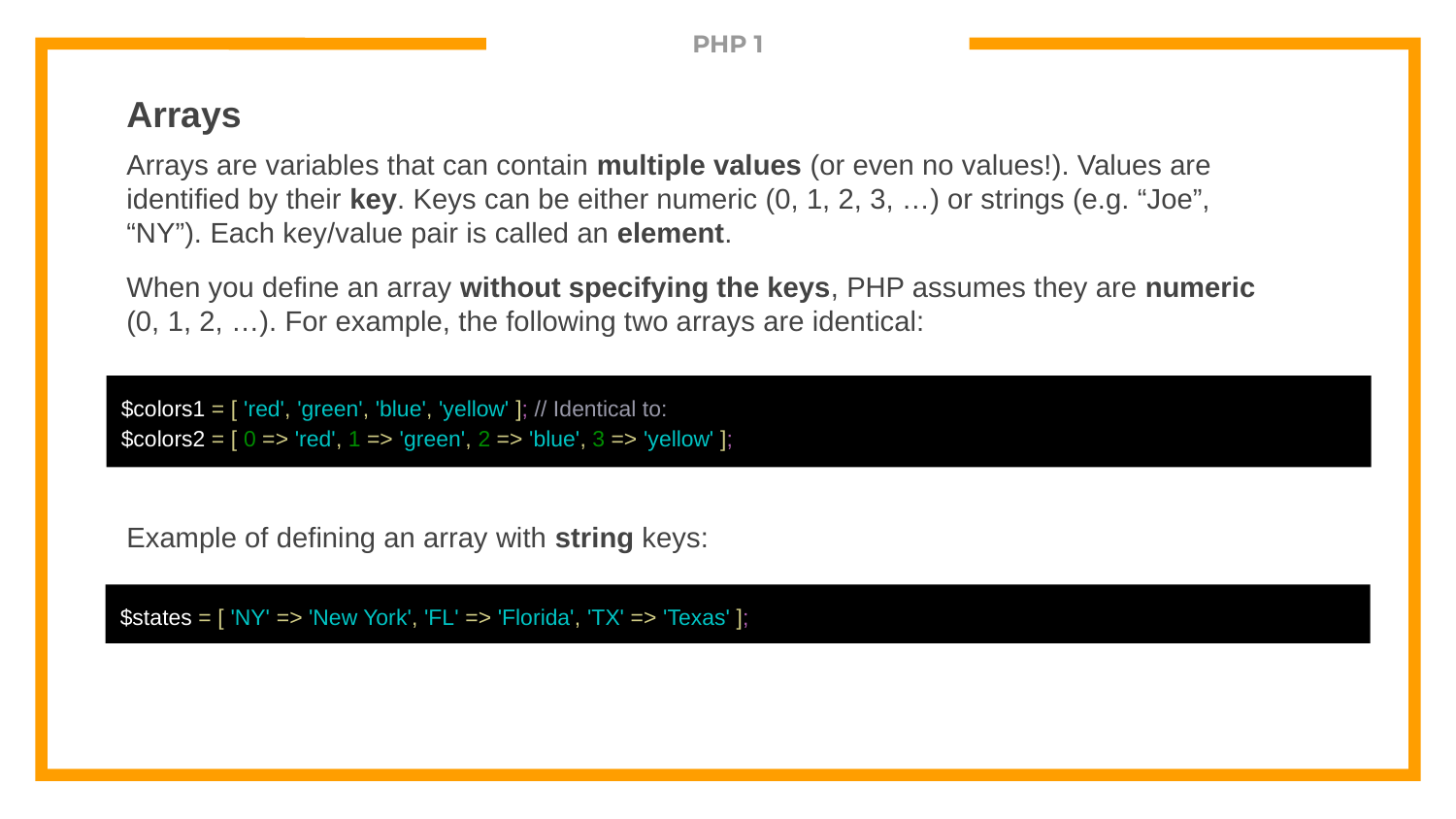

# PHP 1
Arrays
Arrays are variables that can contain multiple values (or even no values!). Values are identified by their key. Keys can be either numeric (0, 1, 2, 3, …) or strings (e.g. “Joe”, “NY”). Each key/value pair is called an element.
When you define an array without specifying the keys, PHP assumes they are numeric (0, 1, 2, …). For example, the following two arrays are identical:

Example of defining an array with string keys:
$colors1 = [ 'red', 'green', 'blue', 'yellow' ]; // Identical to:
$colors2 = [ 0 => 'red', 1 => 'green', 2 => 'blue', 3 => 'yellow' ];
$states = [ 'NY' => 'New York', 'FL' => 'Florida', 'TX' => 'Texas' ];